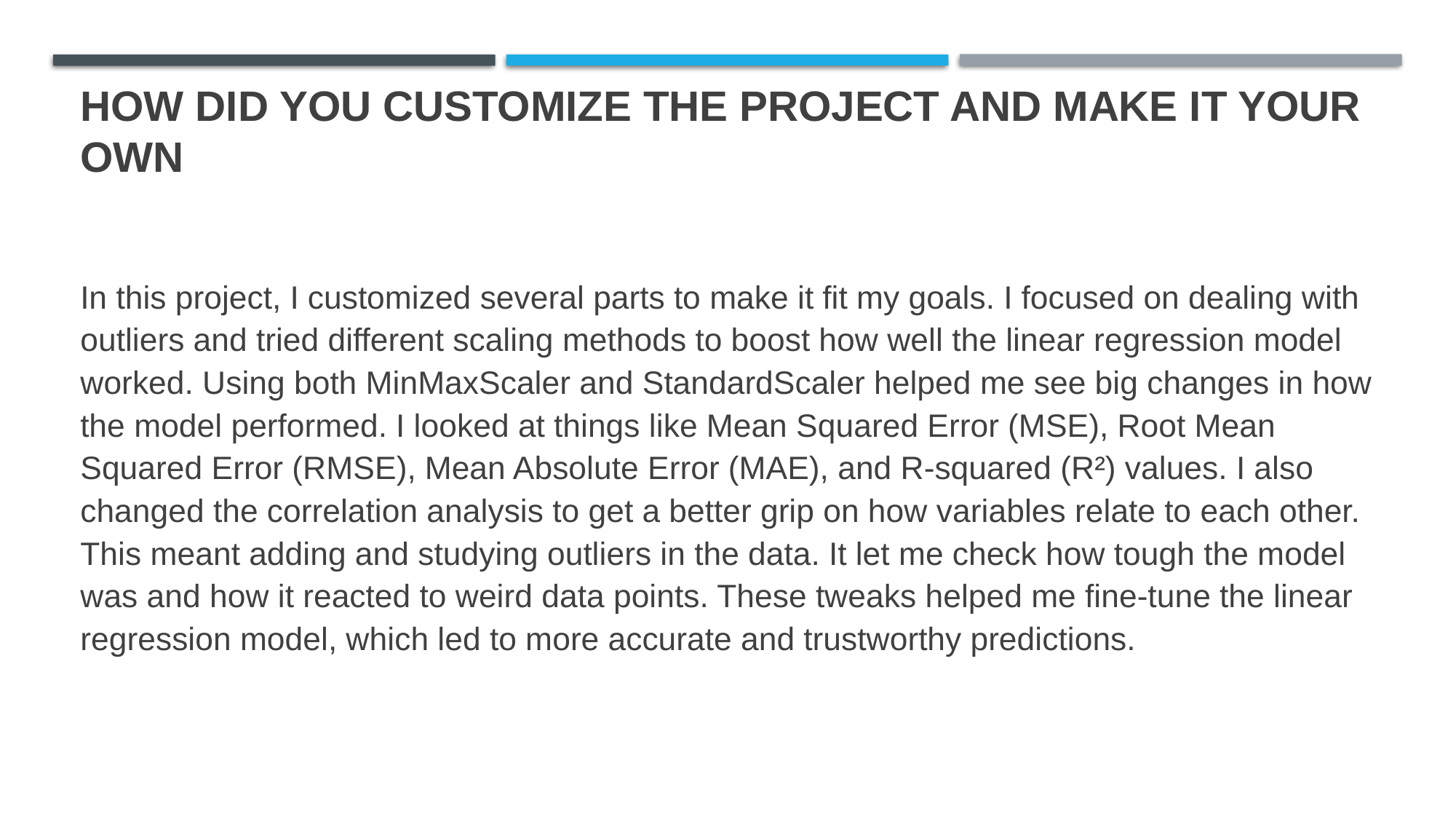

# How did you customize the project and make it your own
In this project, I customized several parts to make it fit my goals. I focused on dealing with outliers and tried different scaling methods to boost how well the linear regression model worked. Using both MinMaxScaler and StandardScaler helped me see big changes in how the model performed. I looked at things like Mean Squared Error (MSE), Root Mean Squared Error (RMSE), Mean Absolute Error (MAE), and R-squared (R²) values. I also changed the correlation analysis to get a better grip on how variables relate to each other. This meant adding and studying outliers in the data. It let me check how tough the model was and how it reacted to weird data points. These tweaks helped me fine-tune the linear regression model, which led to more accurate and trustworthy predictions.